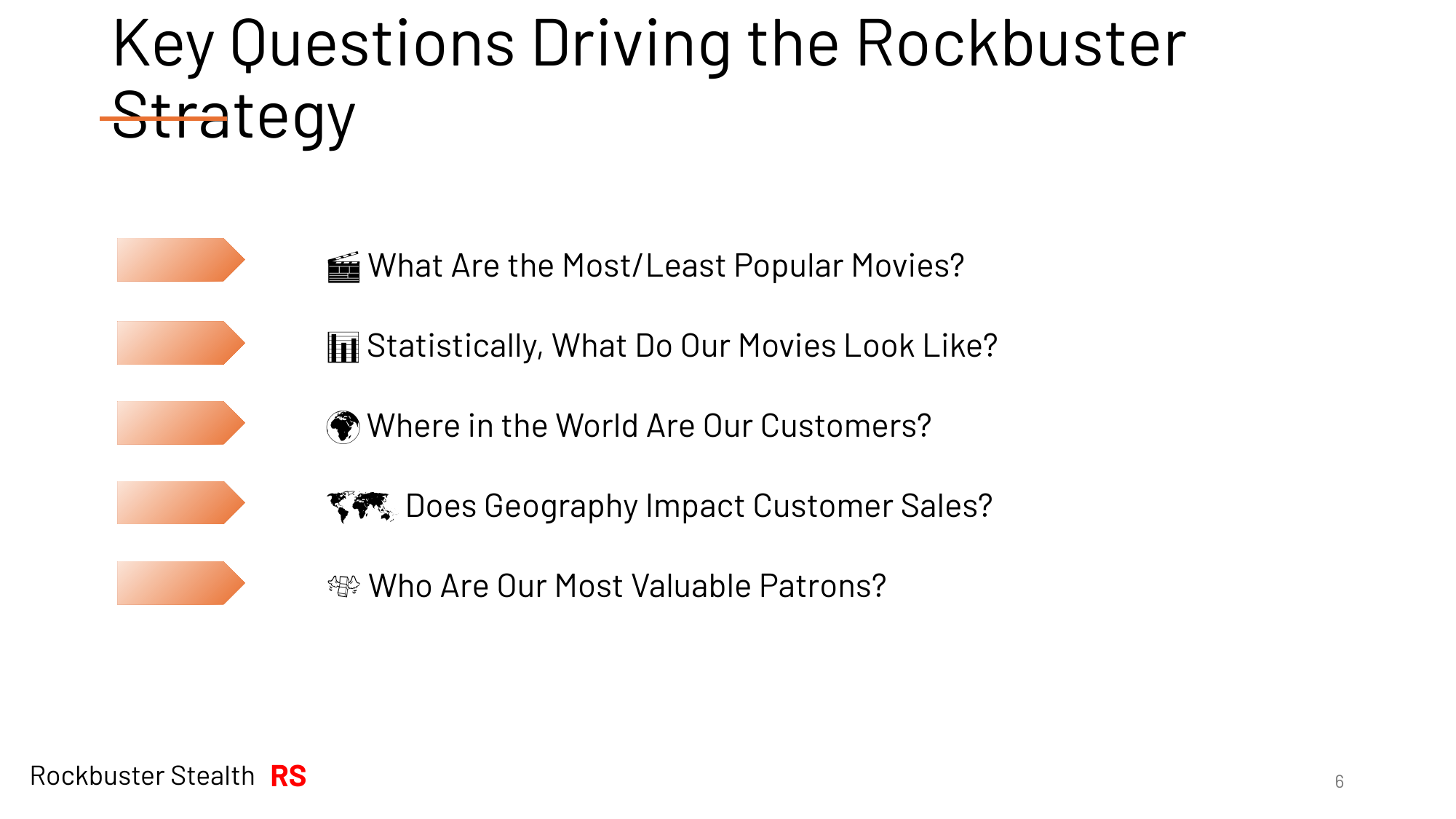

# Key Questions Driving the Rockbuster Strategy

🎬 What Are the Most/Least Popular Movies?
📊 Statistically, What Do Our Movies Look Like?

🌍 Where in the World Are Our Customers?
🗺️ Does Geography Impact Customer Sales?

💸 Who Are Our Most Valuable Patrons?

RS
Rockbuster Stealth
6